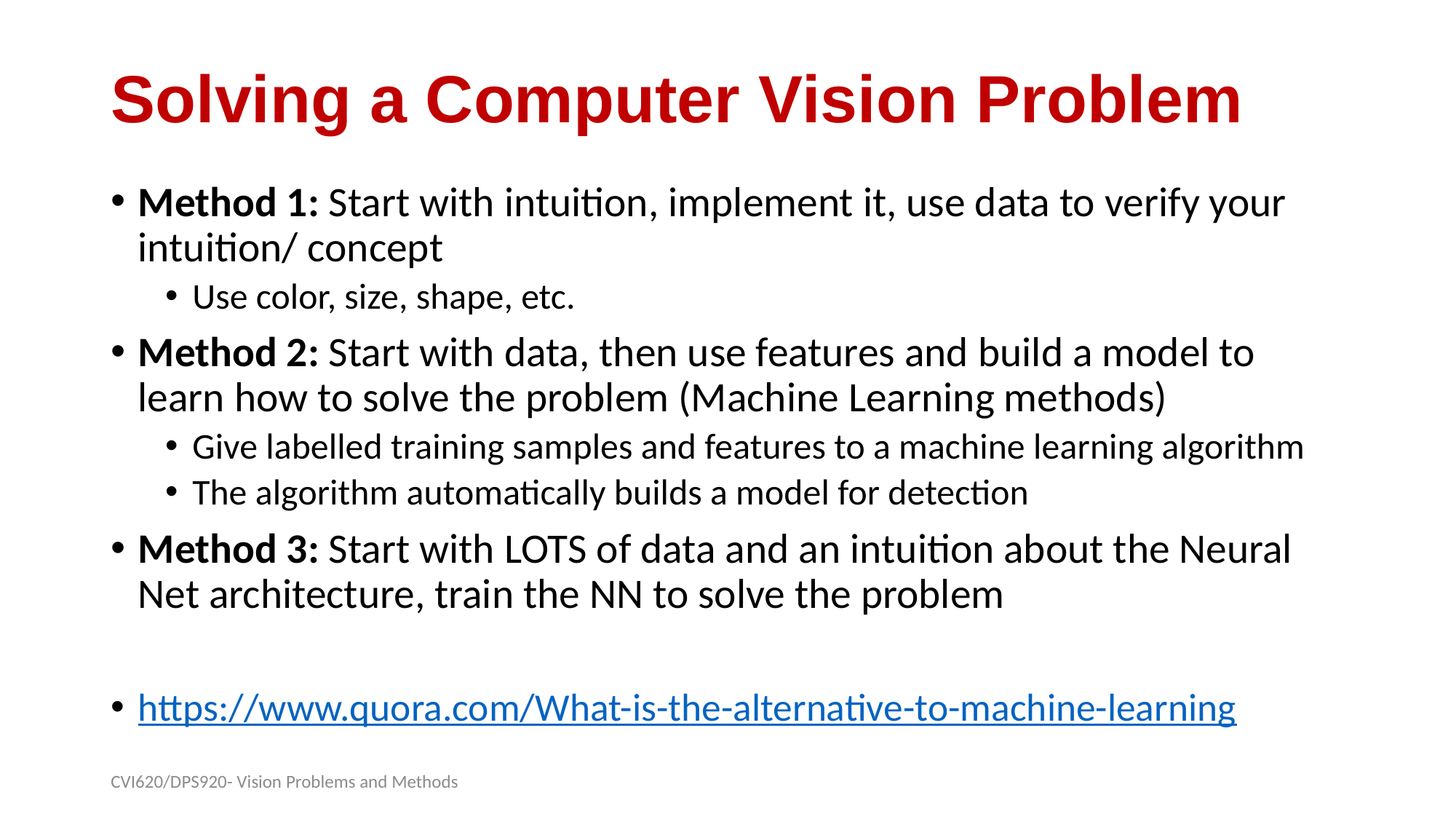

# Solving a Computer Vision Problem
Method 1: Start with intuition, implement it, use data to verify your intuition/ concept
Use color, size, shape, etc.
Method 2: Start with data, then use features and build a model to learn how to solve the problem (Machine Learning methods)
Give labelled training samples and features to a machine learning algorithm
The algorithm automatically builds a model for detection
Method 3: Start with LOTS of data and an intuition about the Neural Net architecture, train the NN to solve the problem

https://www.quora.com/What-is-the-alternative-to-machine-learning
CVI620/DPS920- Vision Problems and Methods
7